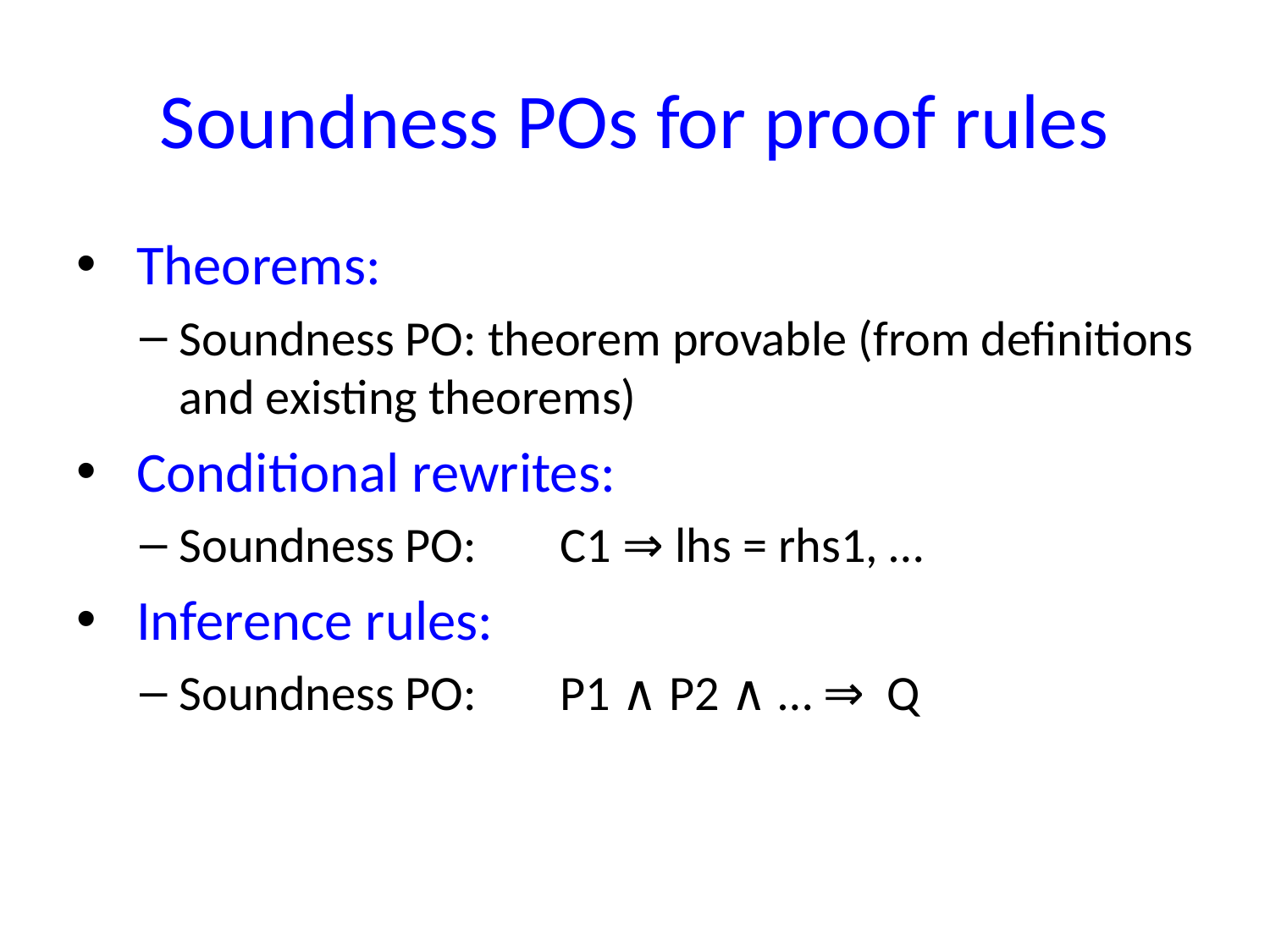

# Soundness POs for proof rules
 Theorems:
Soundness PO: theorem provable (from definitions and existing theorems)
 Conditional rewrites:
Soundness PO:	C1 ⇒ lhs = rhs1, …
 Inference rules:
Soundness PO:	P1 ∧ P2 ∧ … ⇒  Q